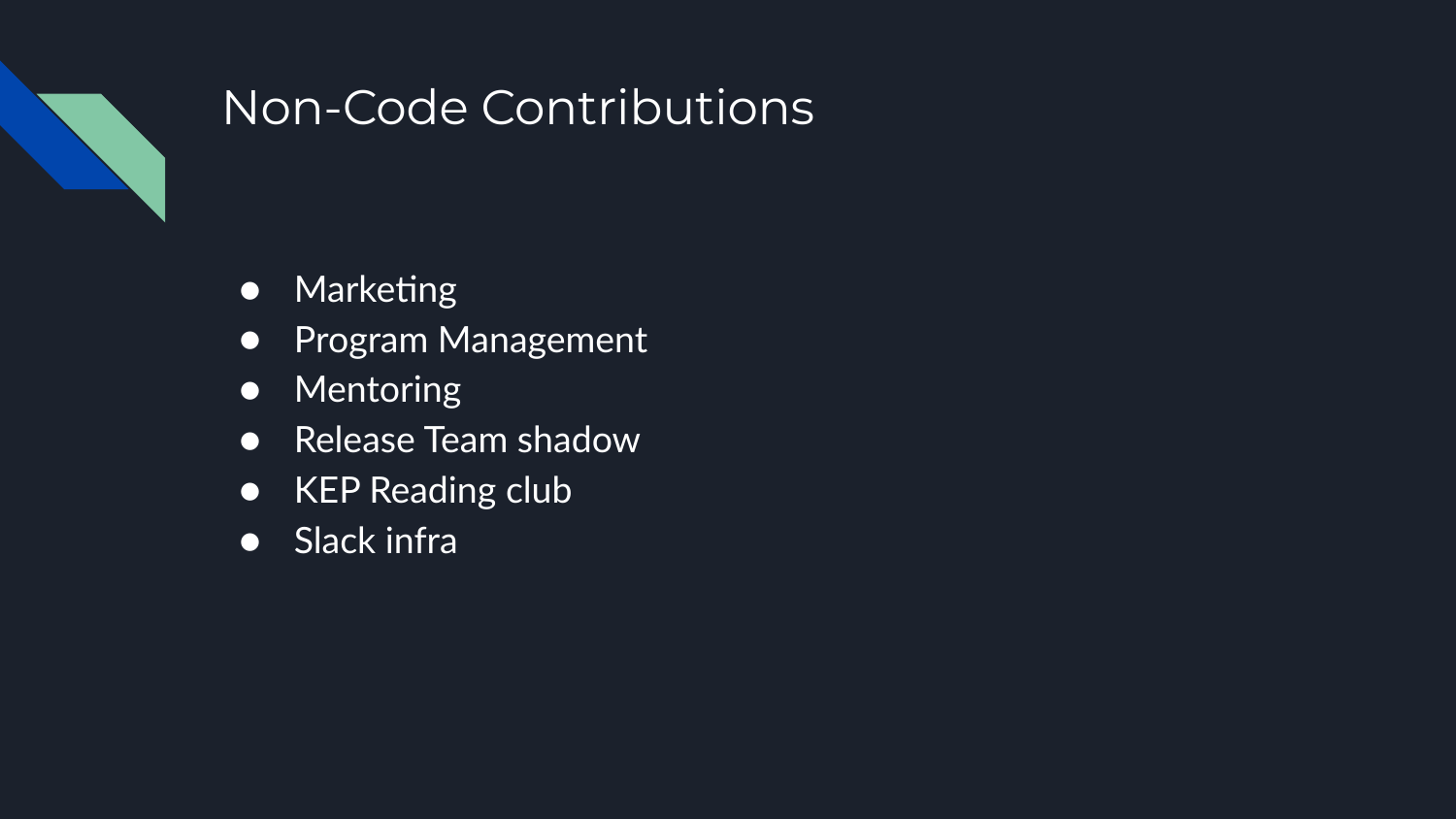

# Non-Code Contributions
Marketing
Program Management
Mentoring
Release Team shadow
KEP Reading club
Slack infra